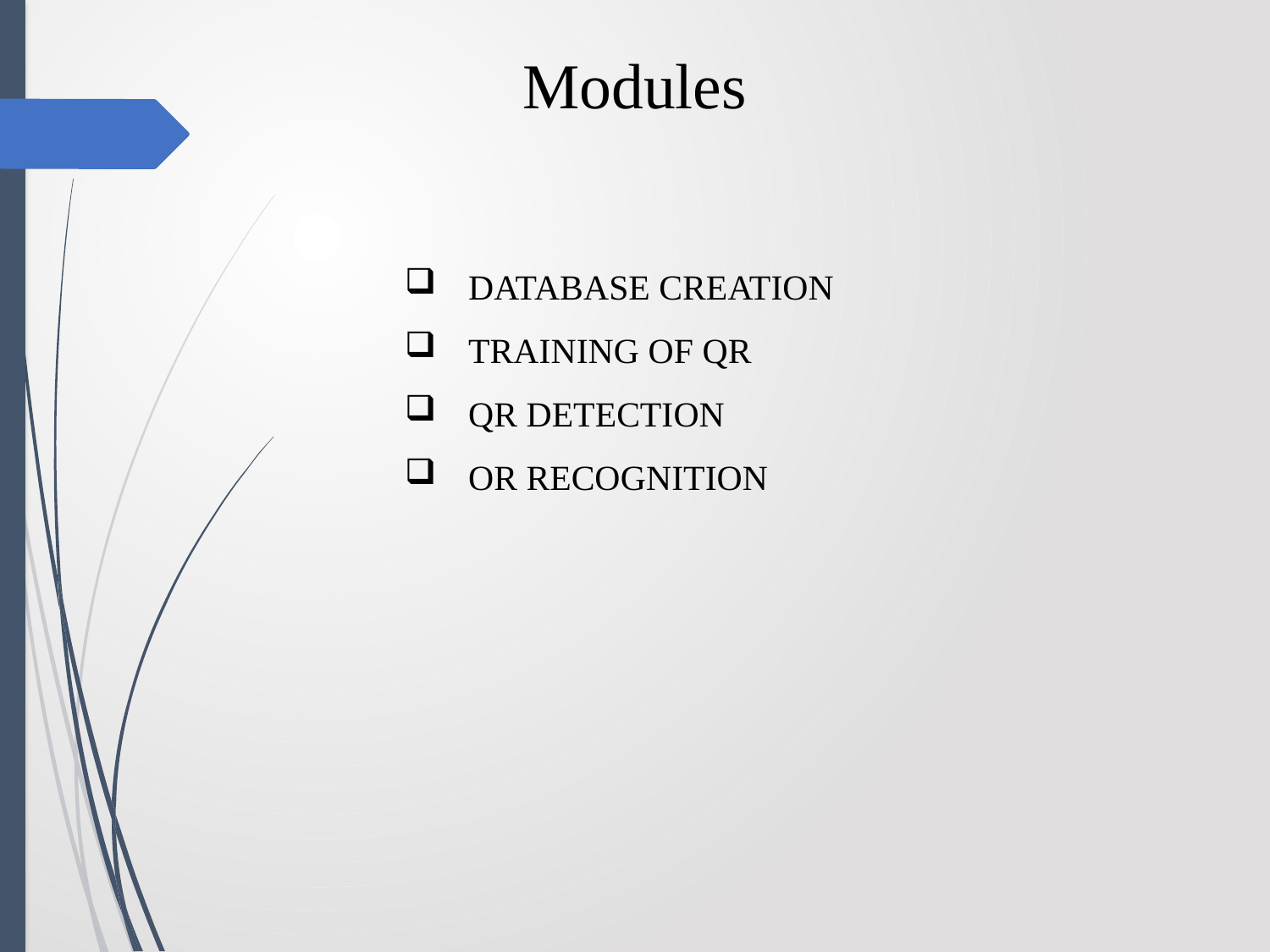

Modules
DATABASE CREATION
TRAINING OF QR
QR DETECTION
OR RECOGNITION